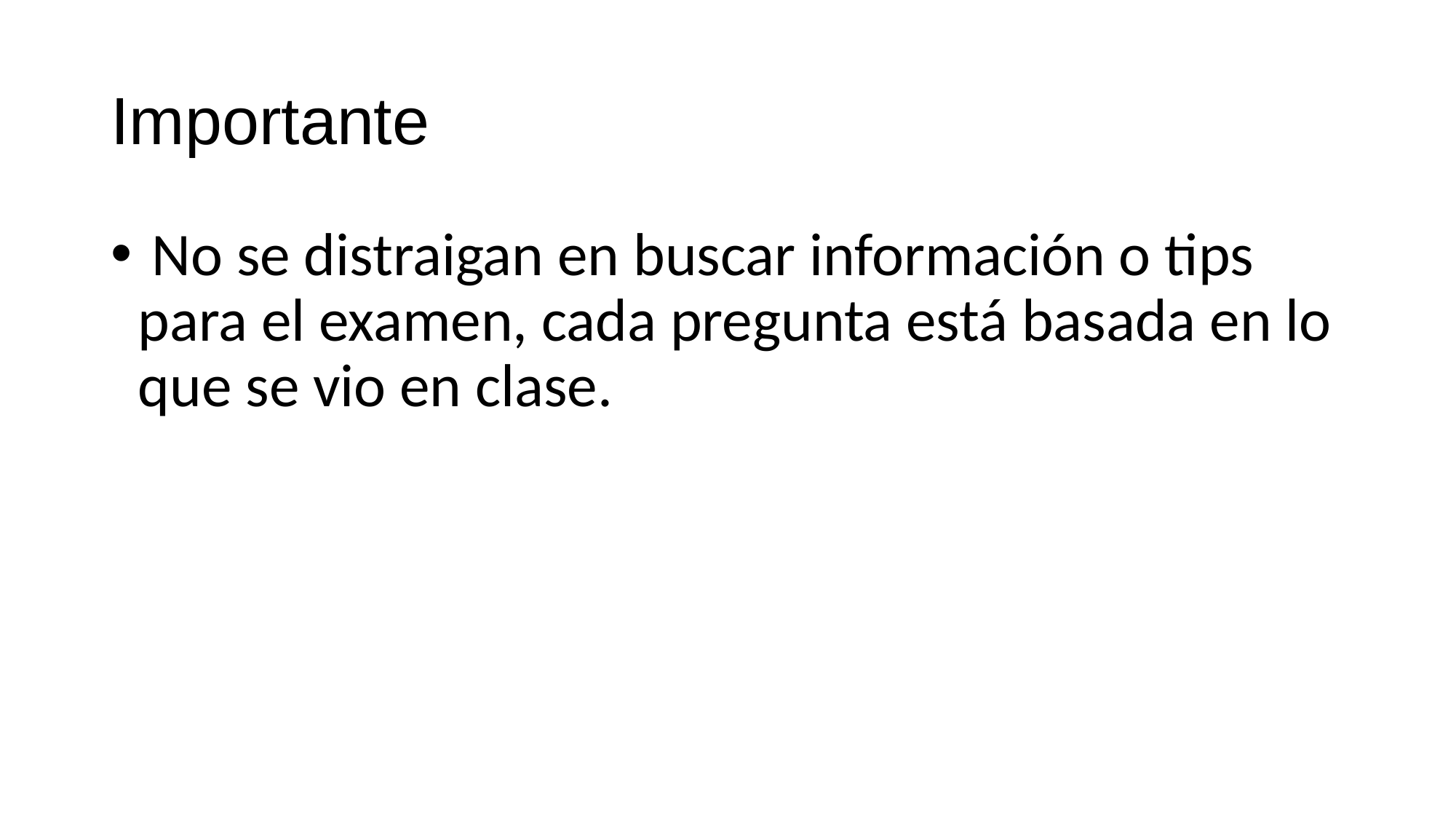

# Importante
 No se distraigan en buscar información o tips para el examen, cada pregunta está basada en lo que se vio en clase.